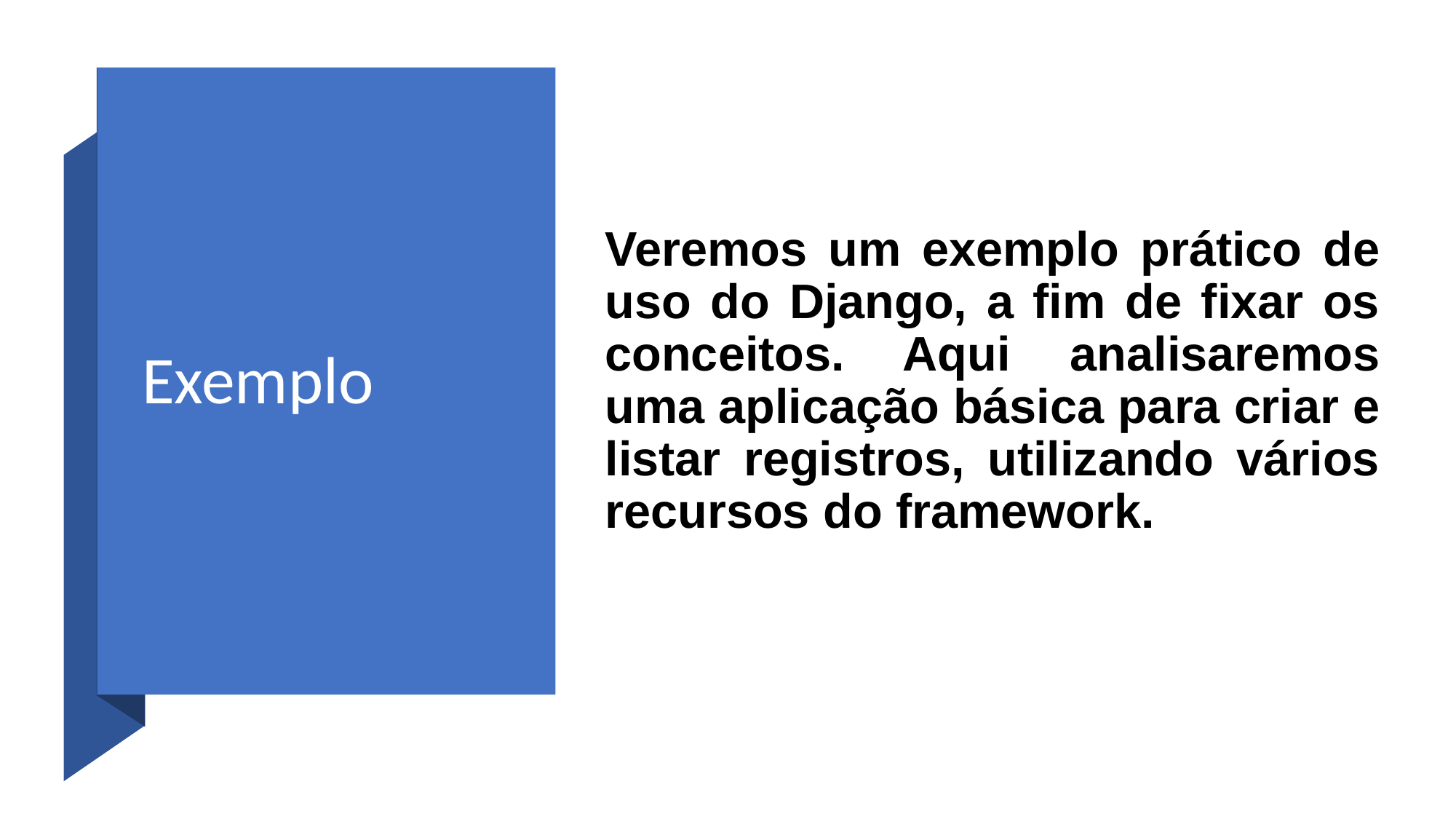

# Exemplo
Veremos um exemplo prático de uso do Django, a fim de fixar os conceitos. Aqui analisaremos uma aplicação básica para criar e listar registros, utilizando vários recursos do framework.